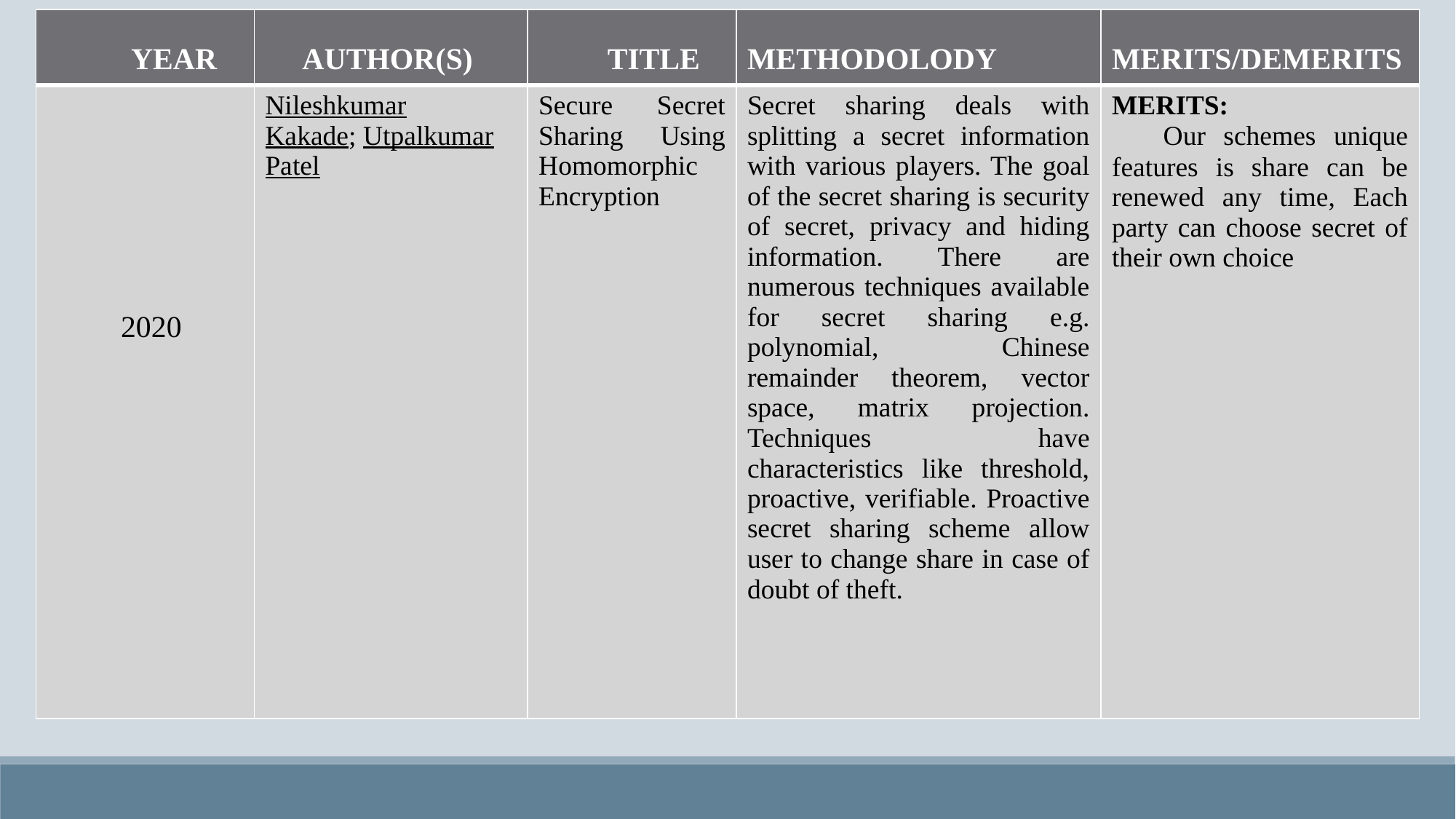

| YEAR | AUTHOR(S) | TITLE | METHODOLODY | MERITS/DEMERITS |
| --- | --- | --- | --- | --- |
| 2020 | Nileshkumar Kakade; Utpalkumar Patel | Secure Secret Sharing Using Homomorphic Encryption | Secret sharing deals with splitting a secret information with various players. The goal of the secret sharing is security of secret, privacy and hiding information. There are numerous techniques available for secret sharing e.g. polynomial, Chinese remainder theorem, vector space, matrix projection. Techniques have characteristics like threshold, proactive, verifiable. Proactive secret sharing scheme allow user to change share in case of doubt of theft. | MERITS: Our schemes unique features is share can be renewed any time, Each party can choose secret of their own choice |